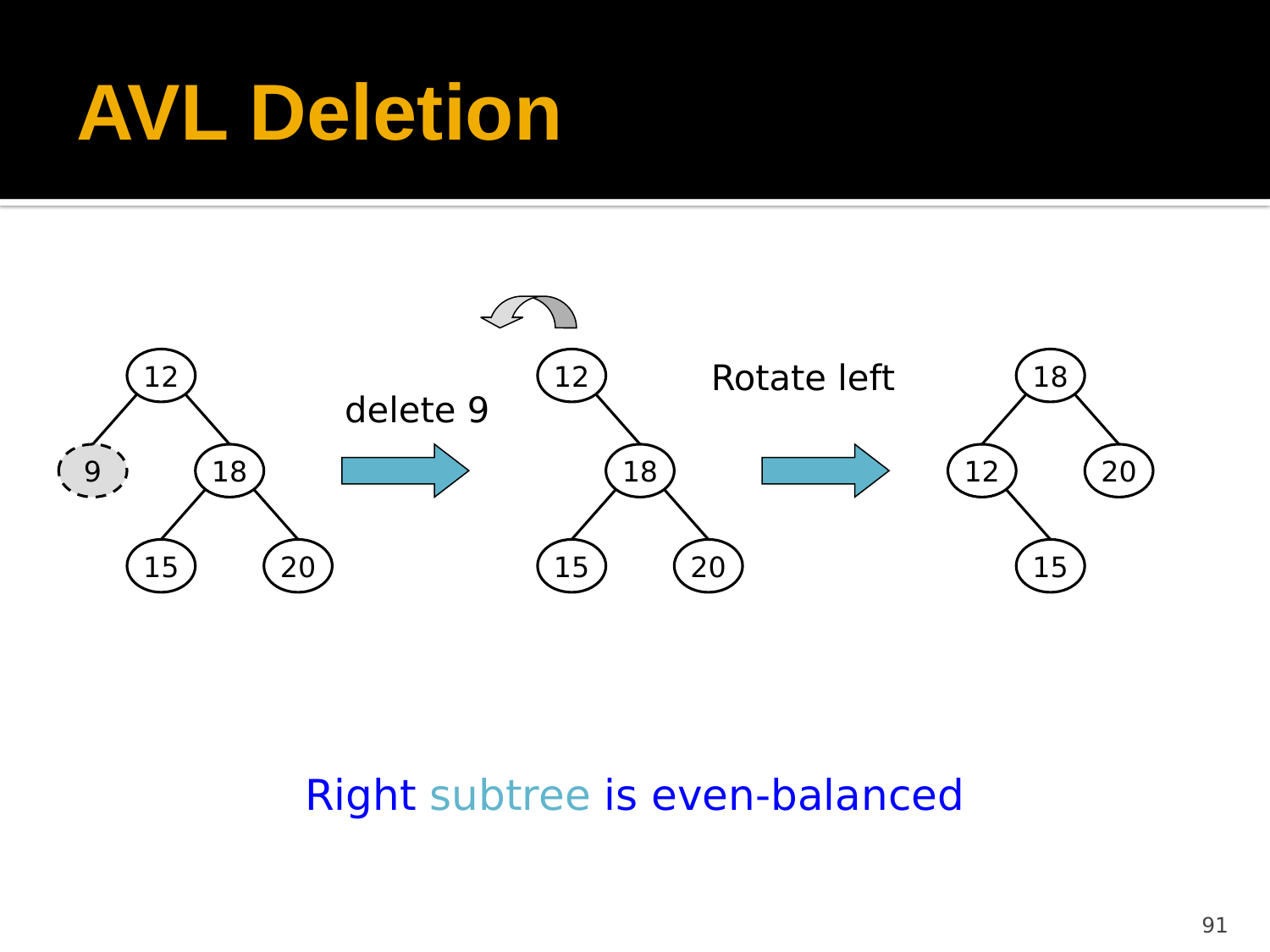

# AVL Deletion

12
12
Rotate left
18
delete 9
9
18

18

12
20
15
20
15
20
15
Right subtree is even-balanced
91